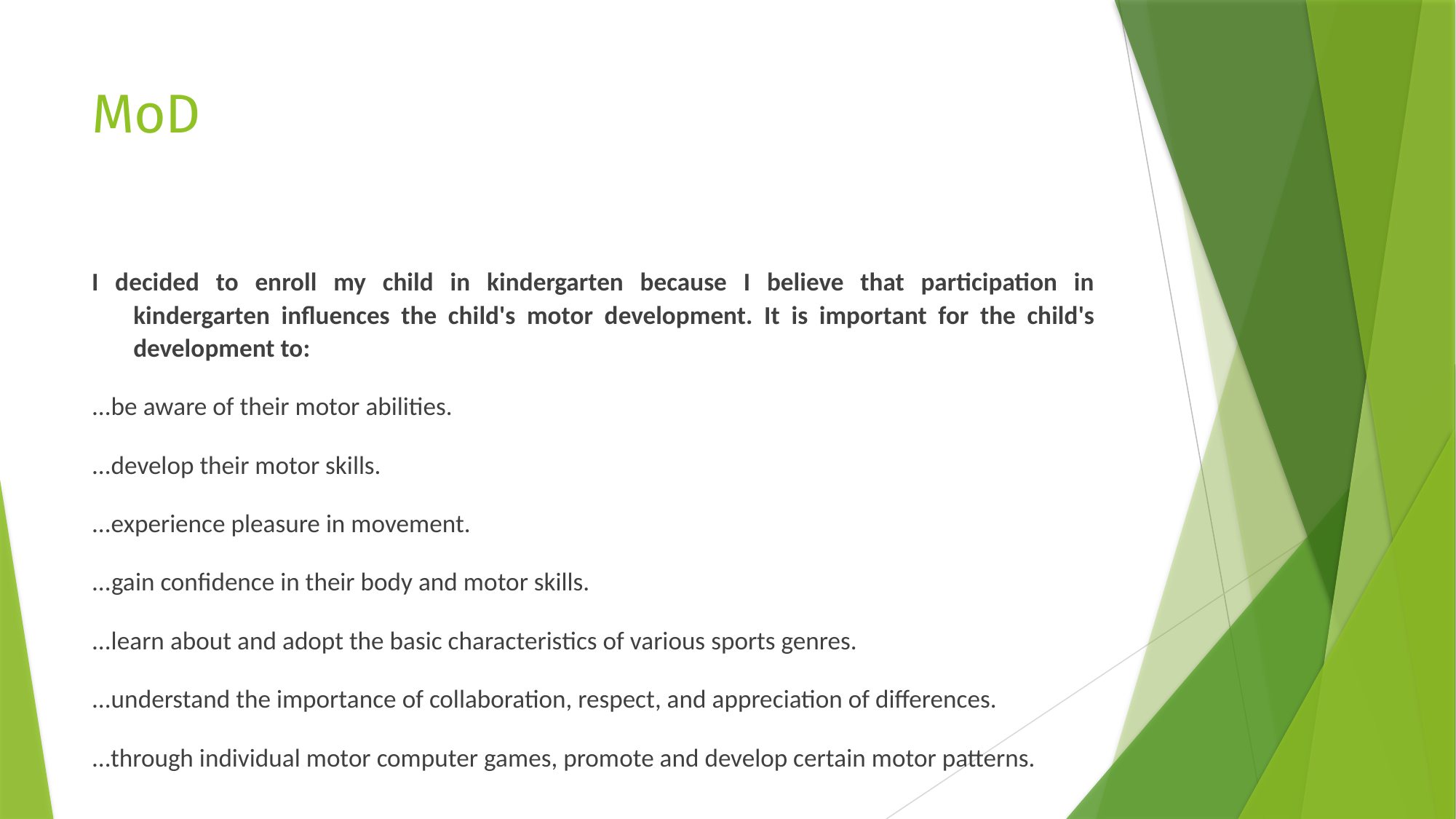

# MoD
I decided to enroll my child in kindergarten because I believe that participation in kindergarten influences the child's motor development. It is important for the child's development to:
...be aware of their motor abilities.
...develop their motor skills.
...experience pleasure in movement.
...gain confidence in their body and motor skills.
...learn about and adopt the basic characteristics of various sports genres.
...understand the importance of collaboration, respect, and appreciation of differences.
...through individual motor computer games, promote and develop certain motor patterns.